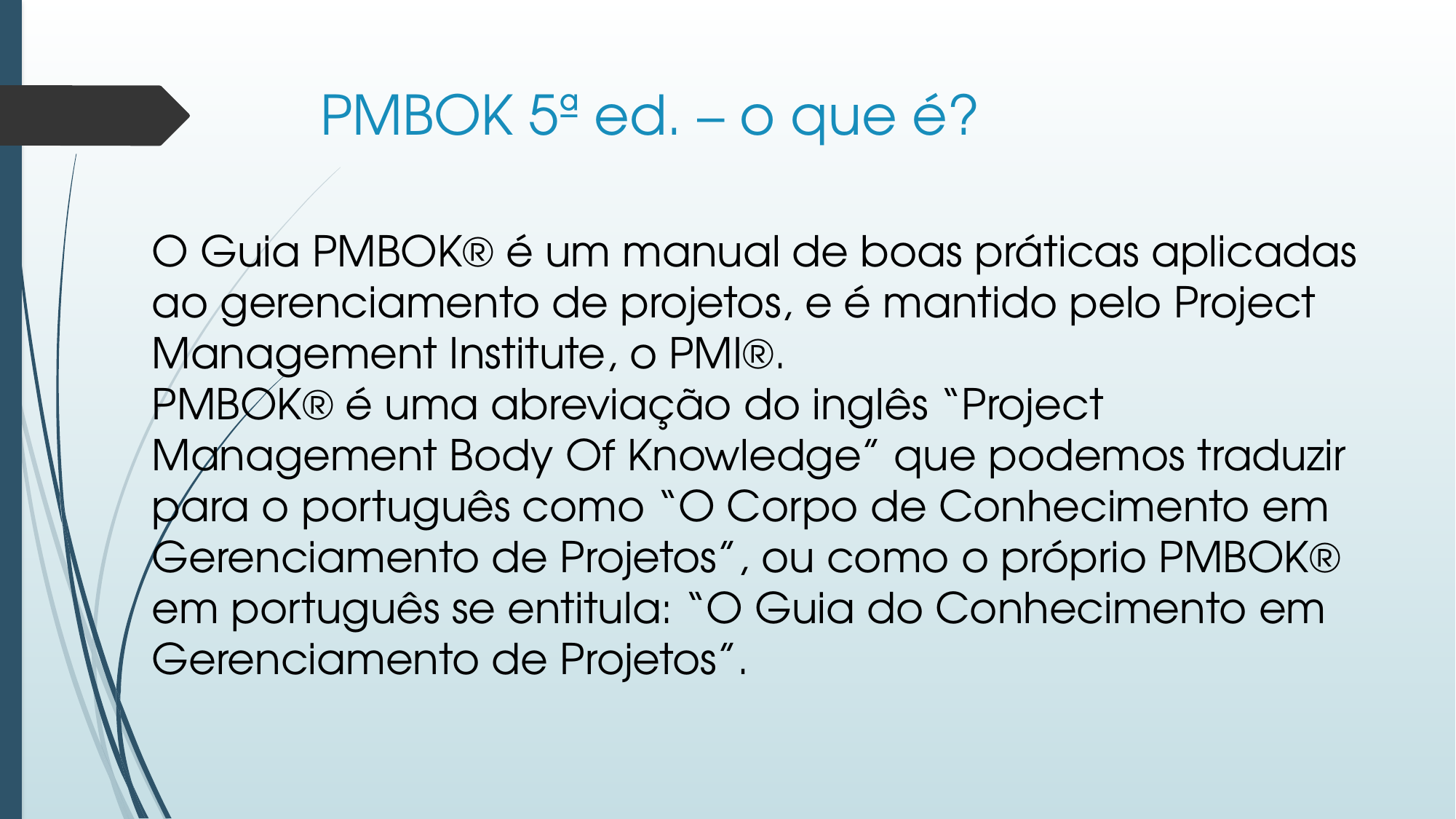

# PMBOK 5ª ed. – o que é?
O Guia PMBOK® é um manual de boas práticas aplicadas ao gerenciamento de projetos, e é mantido pelo Project Management Institute, o PMI®.
PMBOK® é uma abreviação do inglês “Project Management Body Of Knowledge” que podemos traduzir para o português como “O Corpo de Conhecimento em Gerenciamento de Projetos”, ou como o próprio PMBOK® em português se entitula: “O Guia do Conhecimento em Gerenciamento de Projetos”.